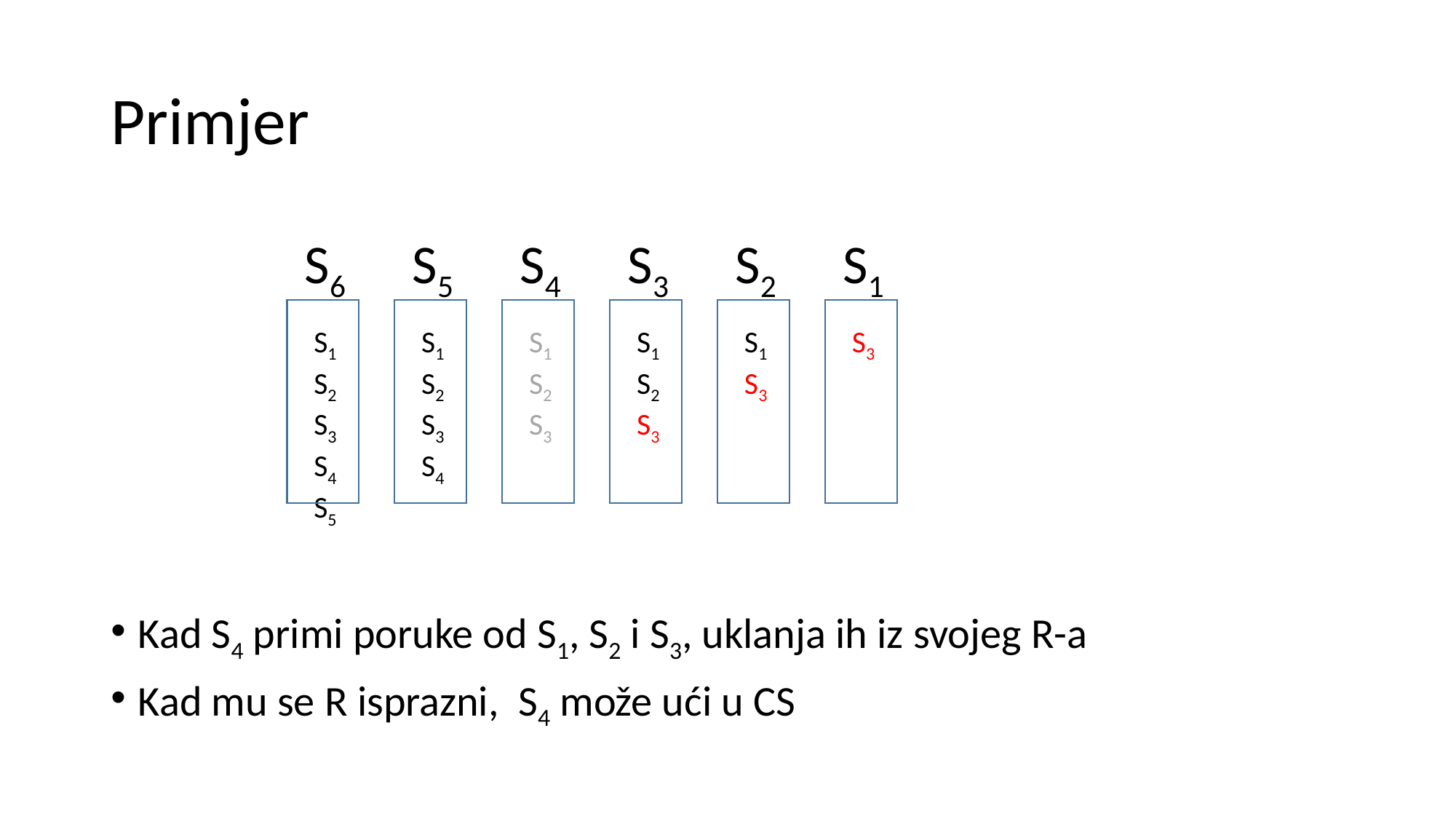

# Primjer
S6
S1
S2
S3
S4
S5

S5
S1
S2
S3
S4

S4
S1
S2
S3

S3
S1
S2
S3

S2
S1
S3

S1
S3

Kad S4 primi poruke od S1, S2 i S3, uklanja ih iz svojeg R-a
Kad mu se R isprazni,  S4 može ući u CS